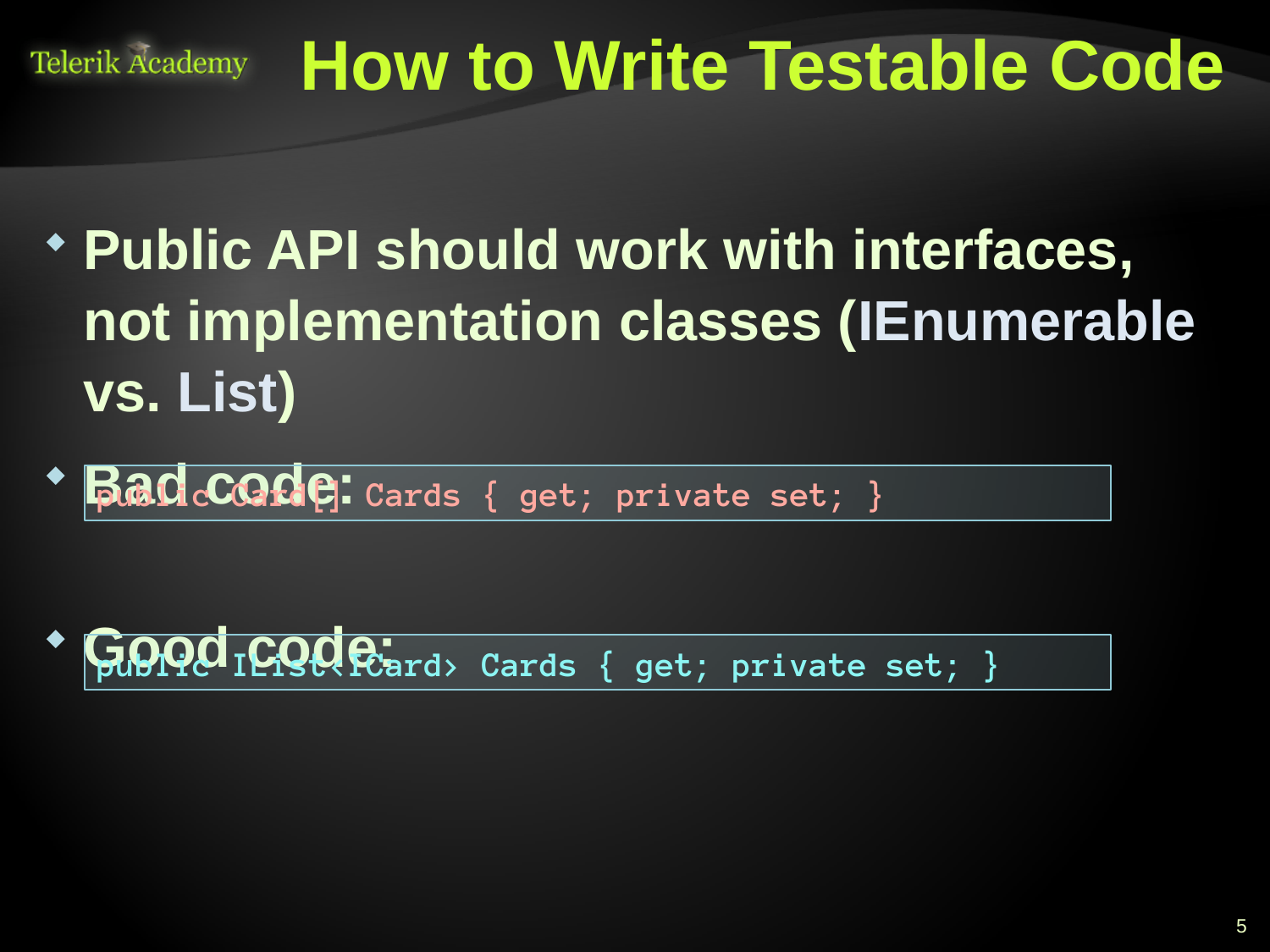

# How to Write Testable Code
Public API should work with interfaces, not implementation classes (IEnumerable vs. List)
Bad code:
Good code:
public Card[] Cards { get; private set; }
public IList<ICard> Cards { get; private set; }
5